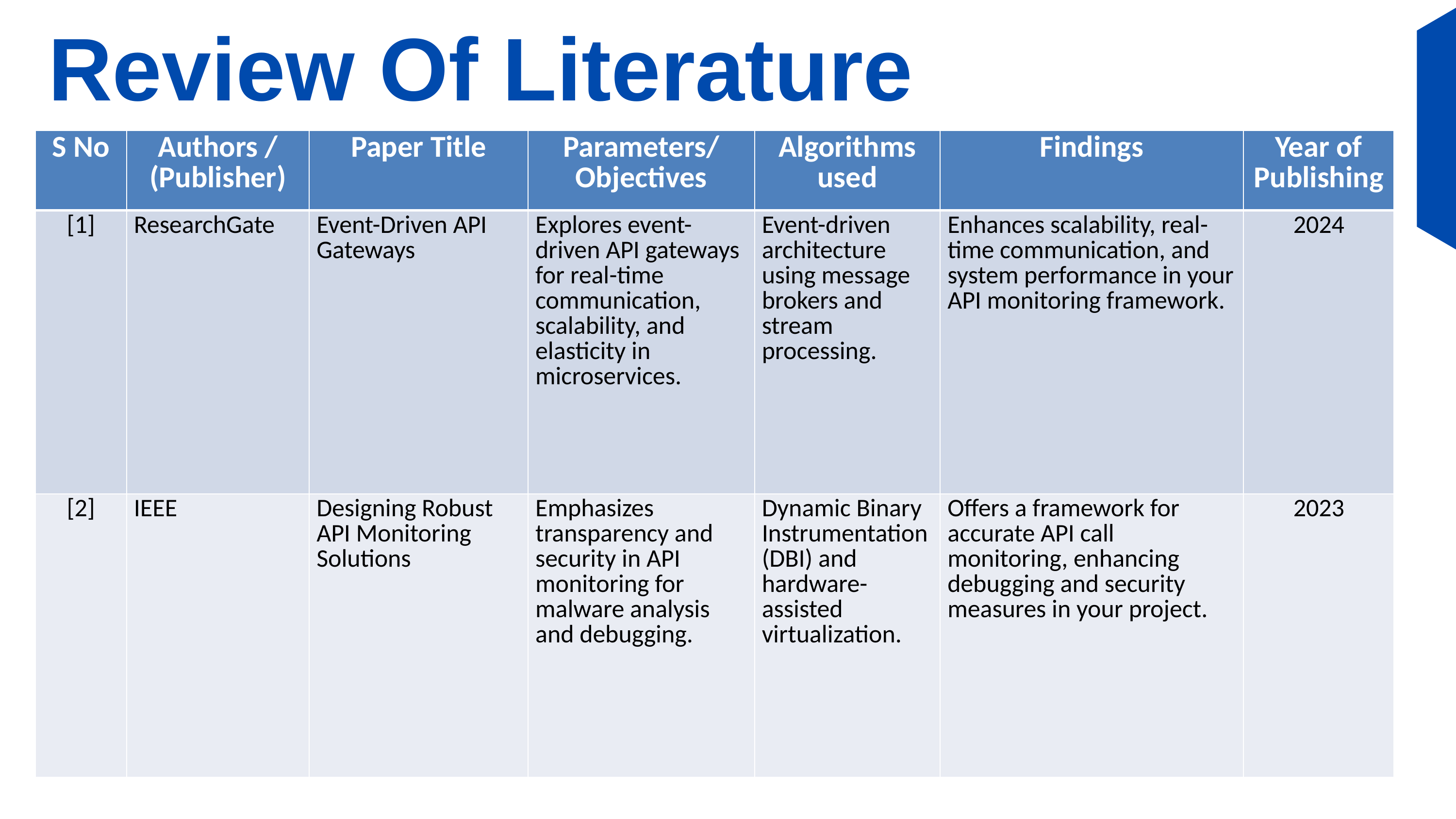

Review Of Literature
| S No | Authors / (Publisher) | Paper Title | Parameters/ Objectives | Algorithms used | Findings | Year of Publishing |
| --- | --- | --- | --- | --- | --- | --- |
| [1] | ResearchGate | Event-Driven API Gateways | Explores event-driven API gateways for real-time communication, scalability, and elasticity in microservices. | Event-driven architecture using message brokers and stream processing. | Enhances scalability, real-time communication, and system performance in your API monitoring framework. | 2024 |
| [2] | IEEE | Designing Robust API Monitoring Solutions | Emphasizes transparency and security in API monitoring for malware analysis and debugging. | Dynamic Binary Instrumentation (DBI) and hardware-assisted virtualization. | Offers a framework for accurate API call monitoring, enhancing debugging and security measures in your project. | 2023 |
2